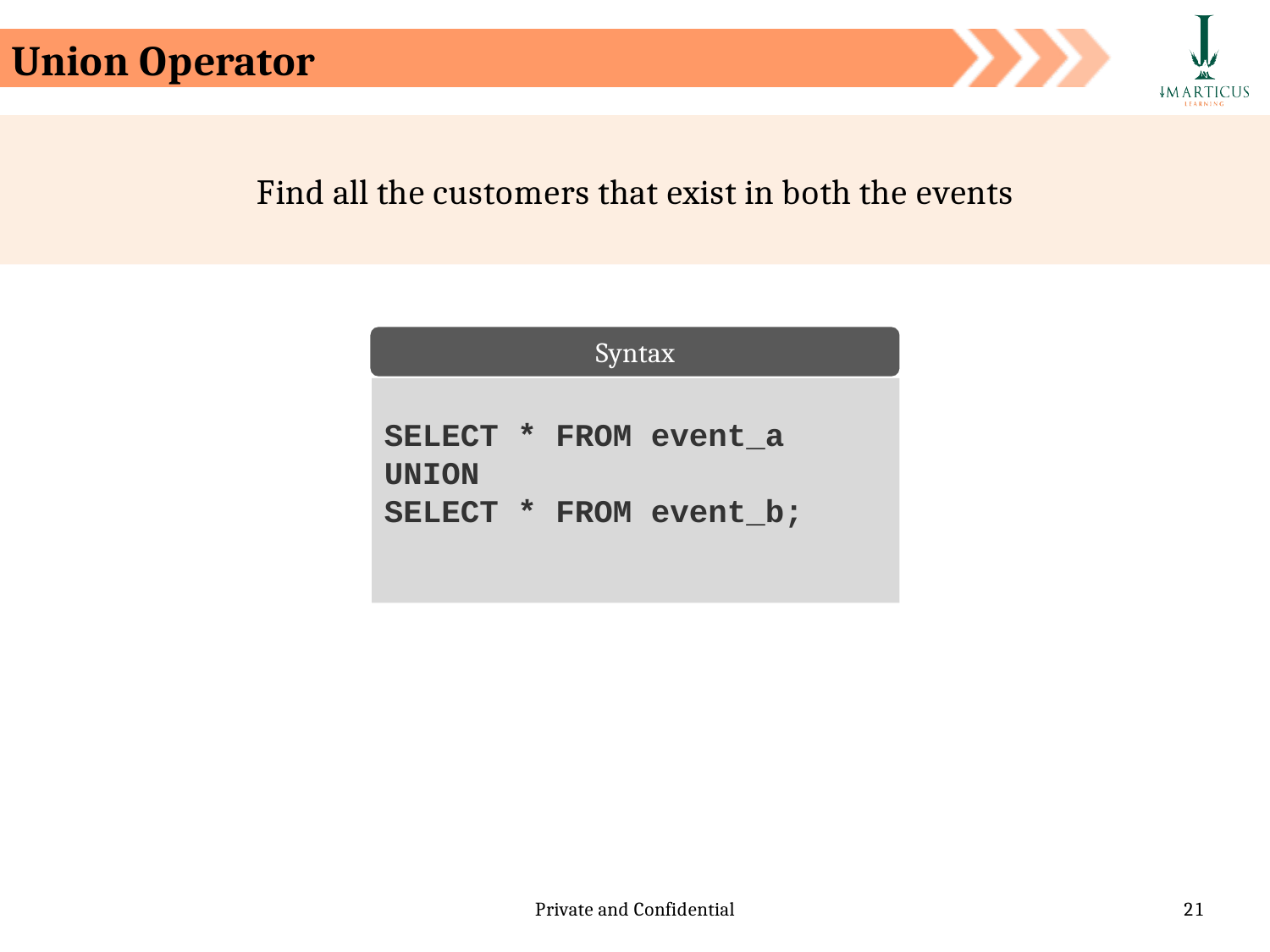

Union Operator

Find all the customers that exist in both the events
Syntax
SELECT * FROM event_a
UNION
SELECT * FROM event_b;